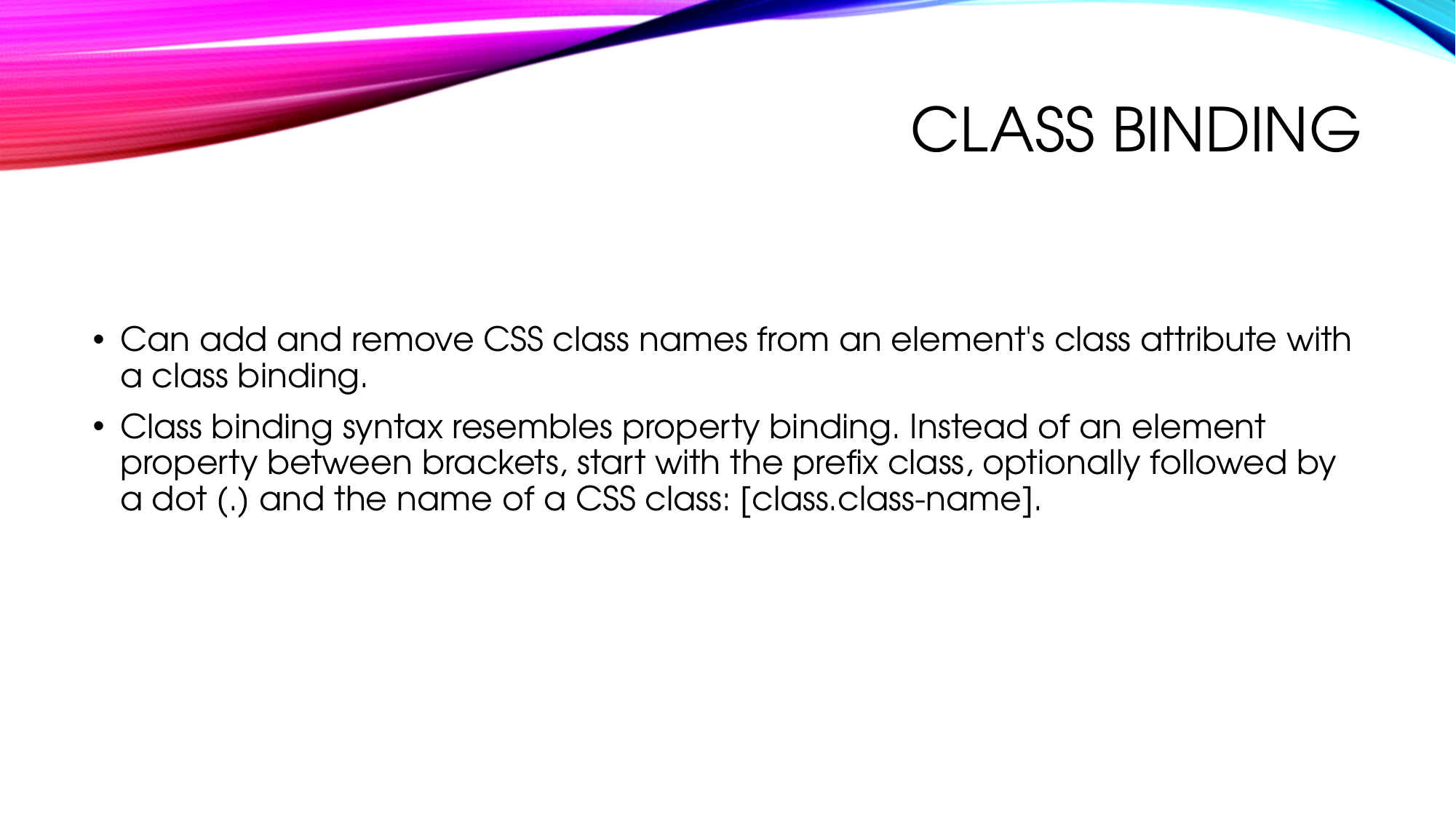

# Class binding

Can add and remove CSS class names from an element's class attribute with a class binding.
Class binding syntax resembles property binding. Instead of an element property between brackets, start with the prefix class, optionally followed by a dot (.) and the name of a CSS class: [class.class-name].